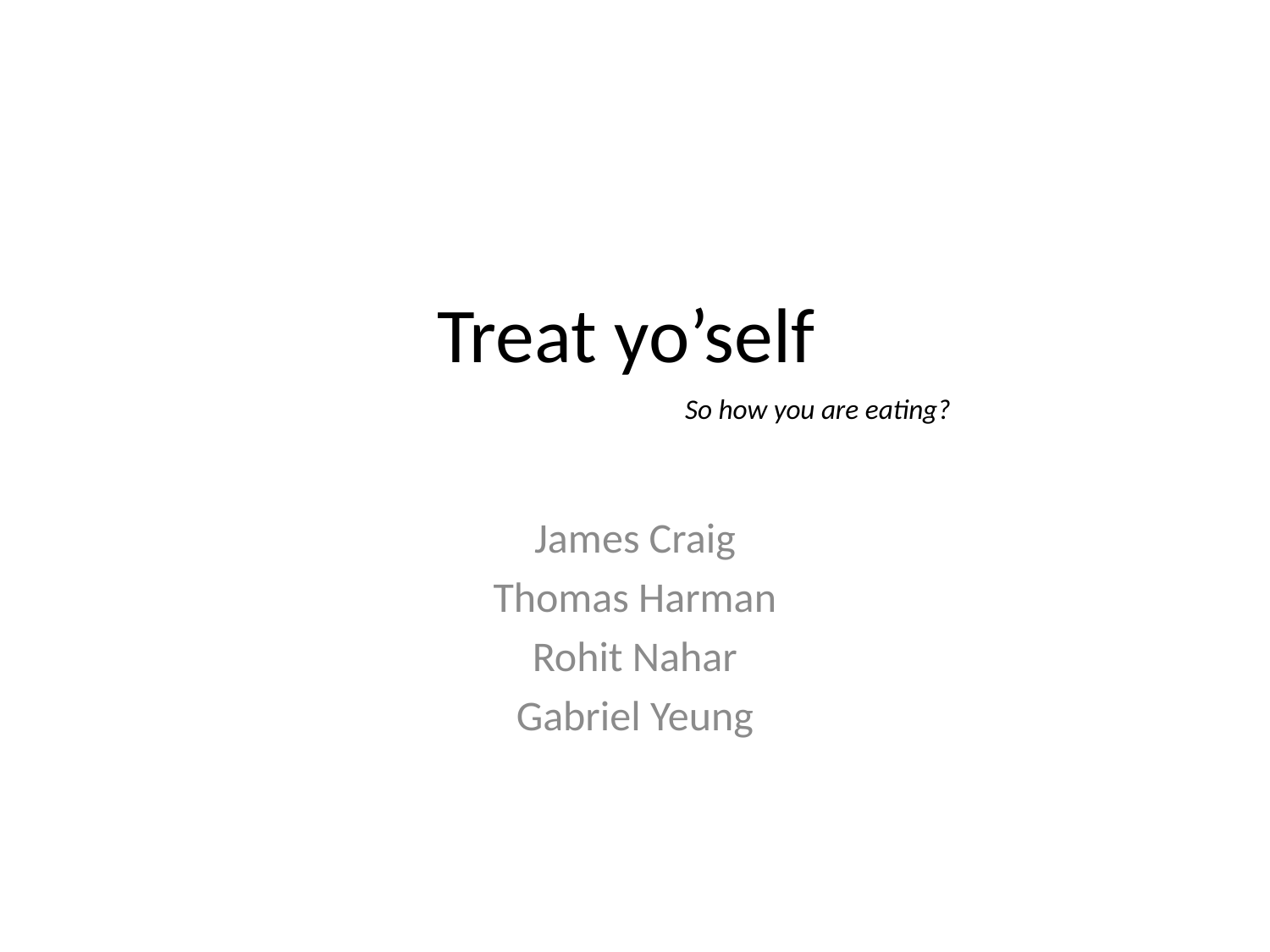

# Treat yo’self
So how you are eating?
James Craig
Thomas Harman
Rohit Nahar
Gabriel Yeung